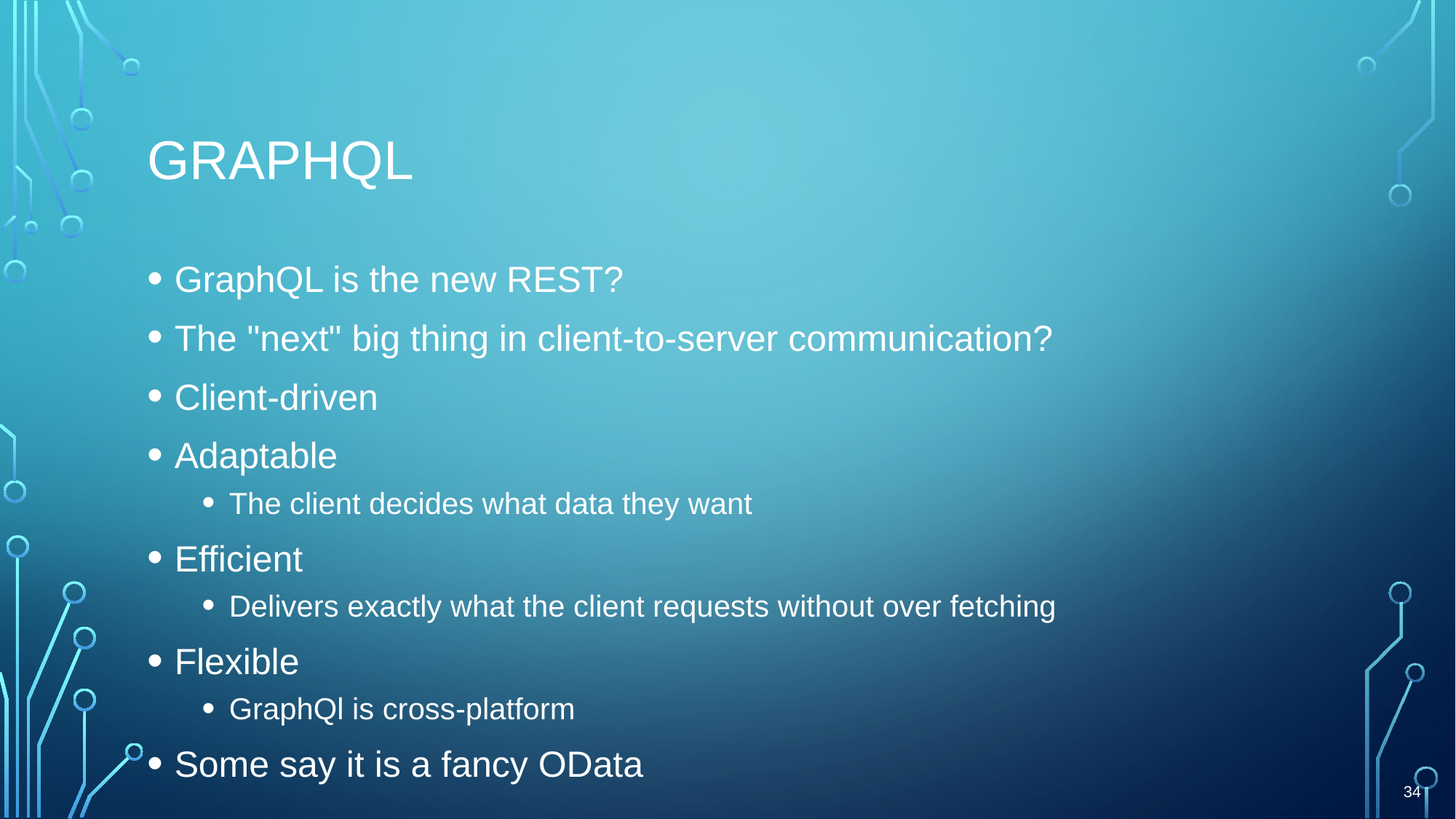

# GRAPHQL
GraphQL is the new REST?
The "next" big thing in client-to-server communication?
Client-driven
Adaptable
The client decides what data they want
Efficient
Delivers exactly what the client requests without over fetching
Flexible
GraphQl is cross-platform
Some say it is a fancy OData
34